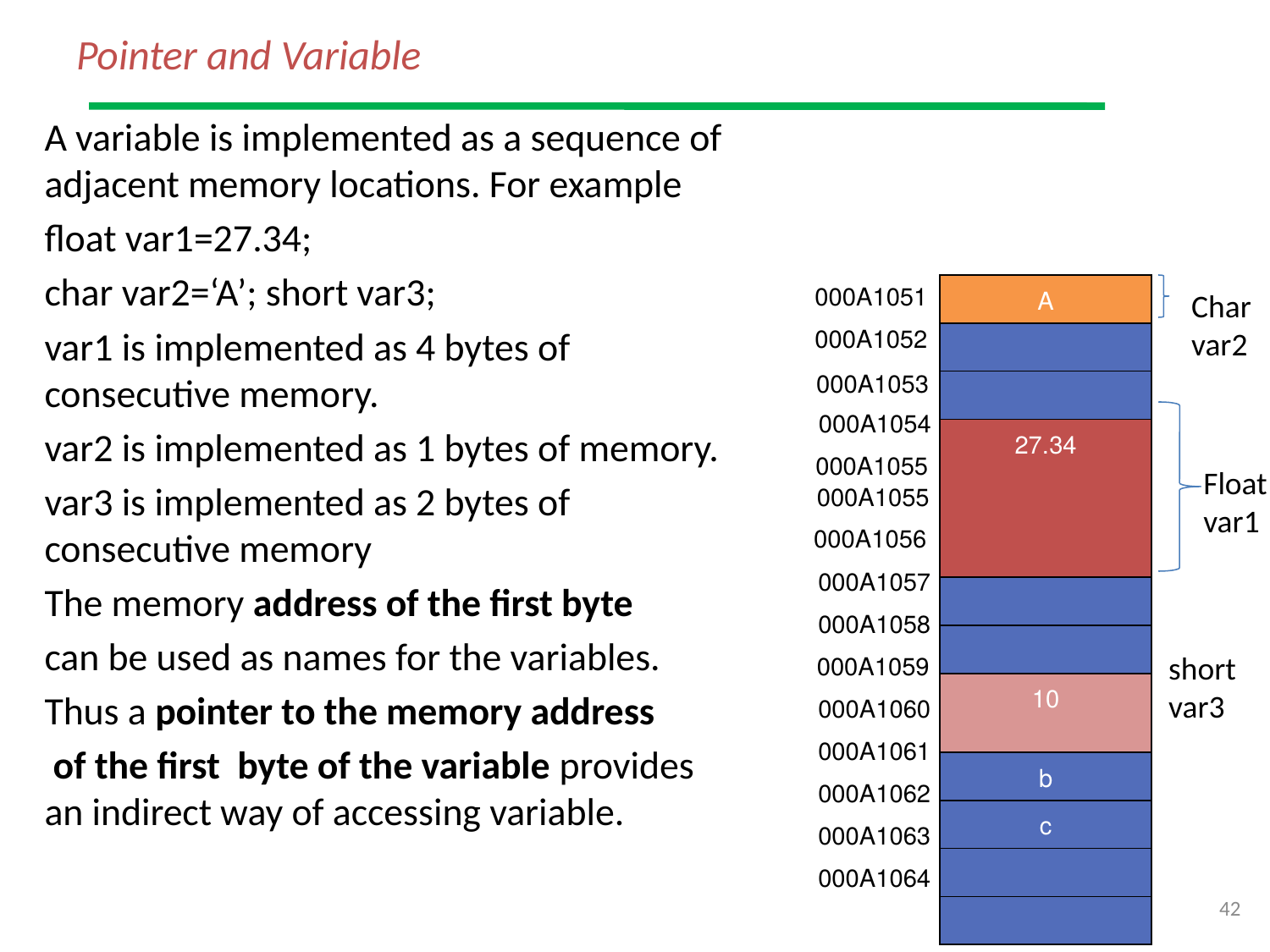

# Pointer and Variable
A variable is implemented as a sequence of adjacent memory locations. For example
float var1=27.34;
char var2=‘A’; short var3;
var1 is implemented as 4 bytes of consecutive memory.
var2 is implemented as 1 bytes of memory.
var3 is implemented as 2 bytes of consecutive memory
The memory address of the first byte
can be used as names for the variables.
Thus a pointer to the memory address
 of the first  byte of the variable provides an indirect way of accessing variable.
000A1051
| A |
| --- |
|  |
|  |
| 27.34 |
|  |
|  |
| 10 |
| b |
| c |
|  |
|  |

Char
var2
000A1052
000A1053
000A1054

000A1055
Float
var1
000A1055
000A1056
000A1057
000A1058
short
var3
000A1059
000A1060
000A1061
000A1062
000A1063
000A1064
42